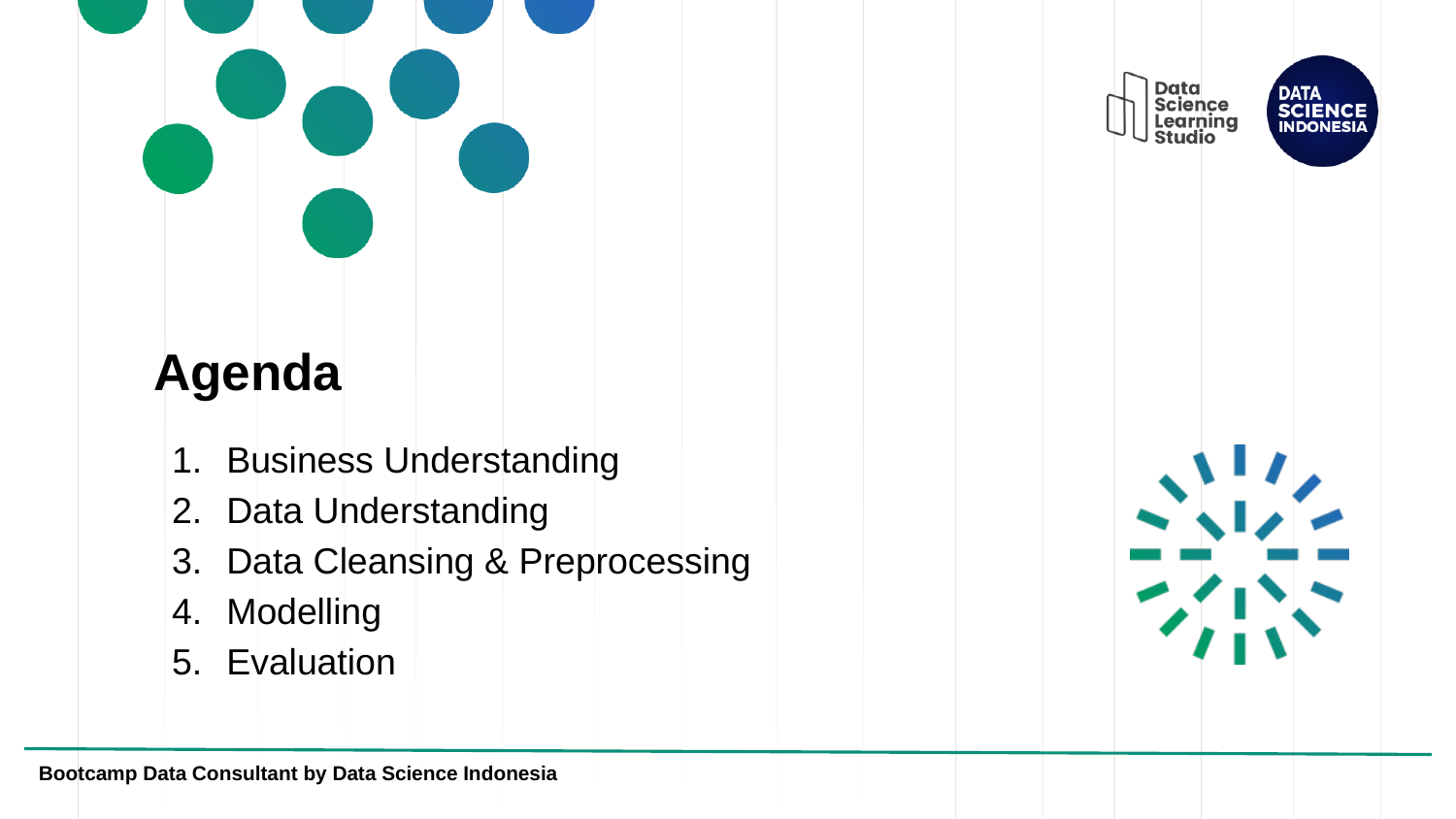

# Agenda
Business Understanding
Data Understanding
Data Cleansing & Preprocessing
Modelling
Evaluation